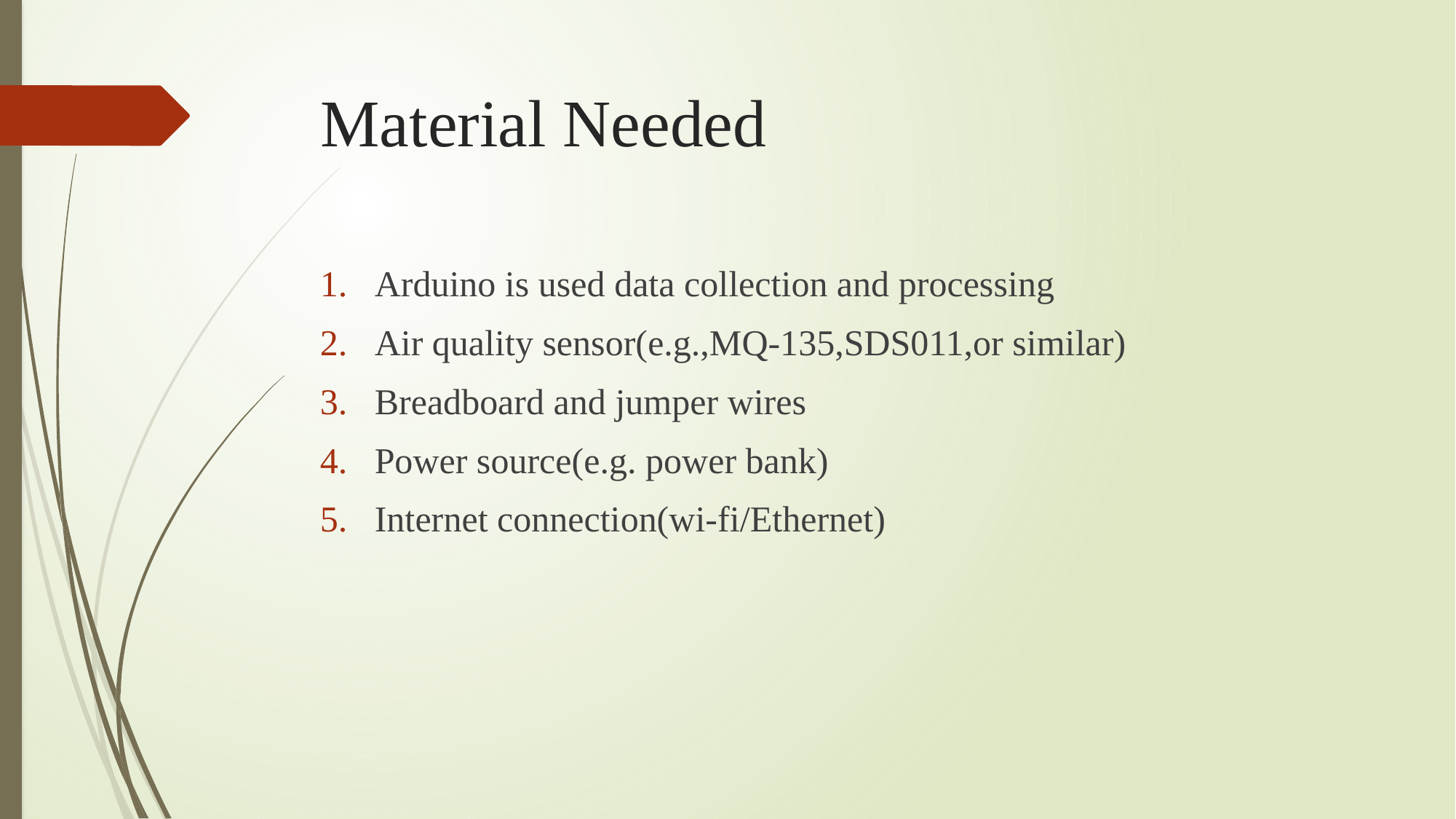

# Material Needed
Arduino is used data collection and processing
Air quality sensor(e.g.,MQ-135,SDS011,or similar)
Breadboard and jumper wires
Power source(e.g. power bank)
Internet connection(wi-fi/Ethernet)